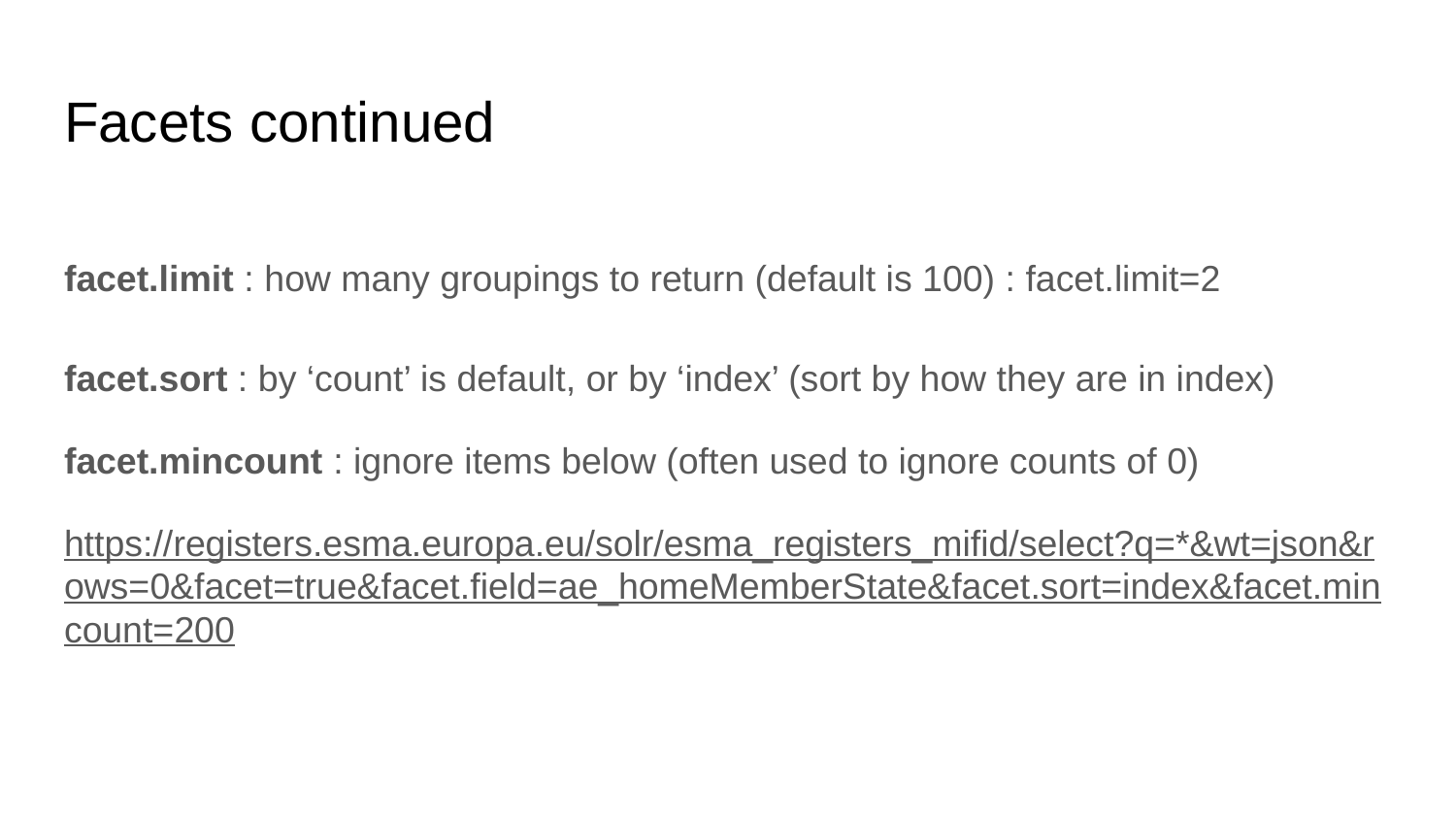

# Facets continued
facet.limit : how many groupings to return (default is 100) : facet.limit=2
facet.sort : by ‘count’ is default, or by ‘index’ (sort by how they are in index)
facet.mincount : ignore items below (often used to ignore counts of 0)
https://registers.esma.europa.eu/solr/esma_registers_mifid/select?q=*&wt=json&rows=0&facet=true&facet.field=ae_homeMemberState&facet.sort=index&facet.mincount=200